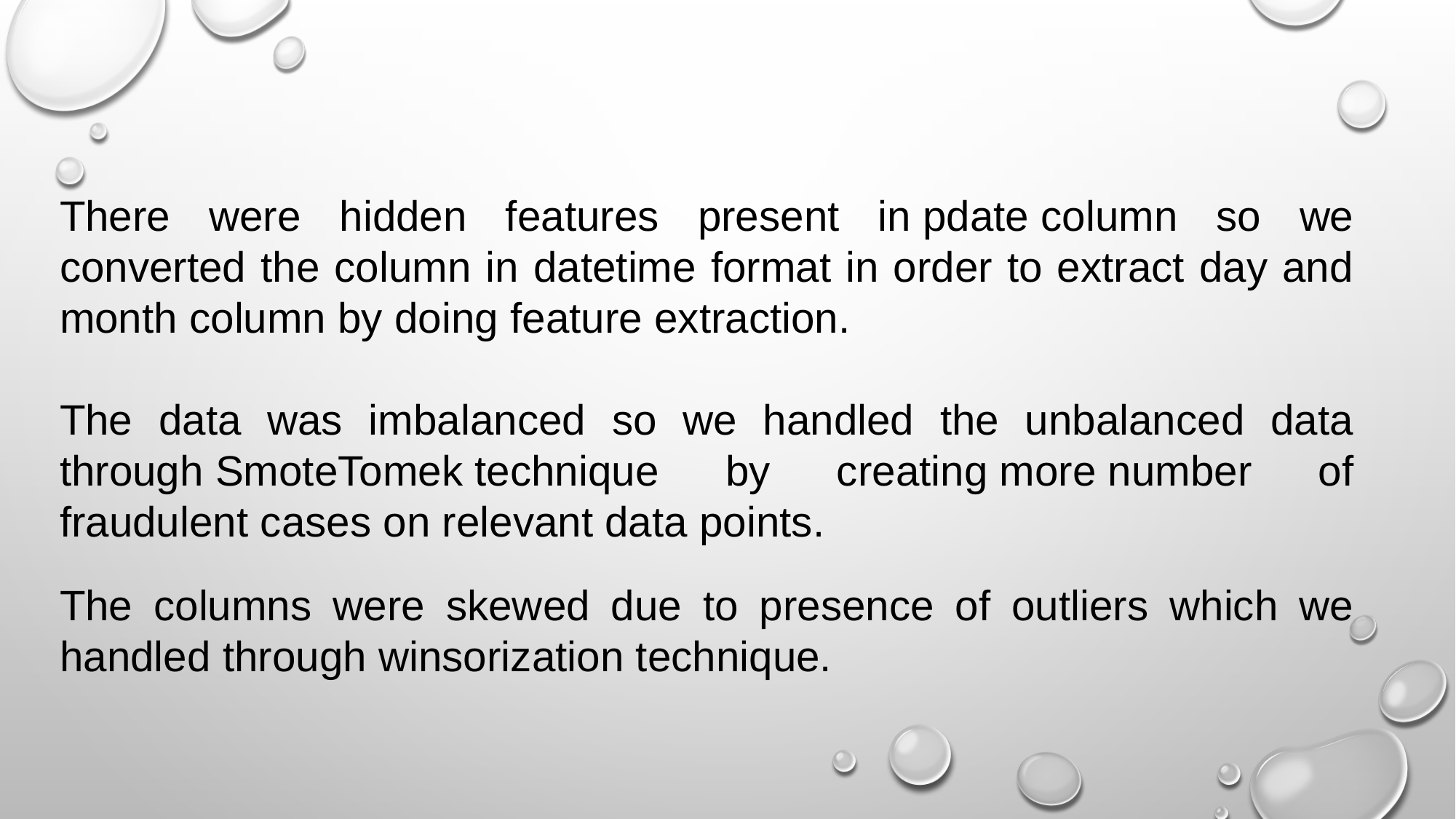

There were hidden features present in pdate column so we converted the column in datetime format in order to extract day and month column by doing feature extraction.

The data was imbalanced so we handled the unbalanced data through SmoteTomek technique by creating more number of fraudulent cases on relevant data points.

The columns were skewed due to presence of outliers which we handled through winsorization technique.